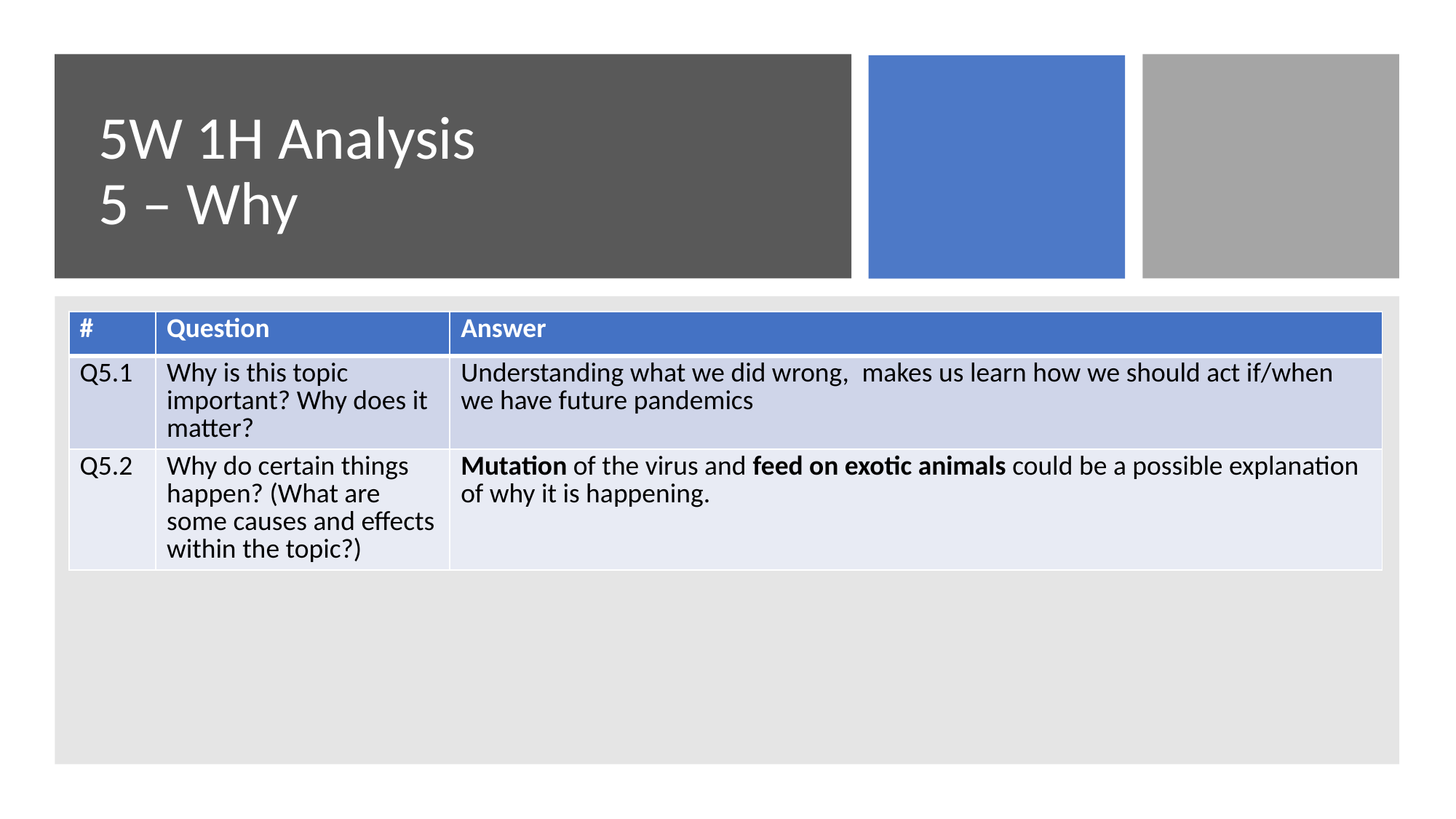

# 5W 1H Analysis 5 – Why

| # | Question | Answer |
| --- | --- | --- |
| Q5.1 | Why is this topic important? Why does it matter? | Understanding what we did wrong, makes us learn how we should act if/when we have future pandemics |
| Q5.2 | Why do certain things happen? (What are some causes and effects within the topic?) | Mutation of the virus and feed on exotic animals could be a possible explanation of why it is happening. |